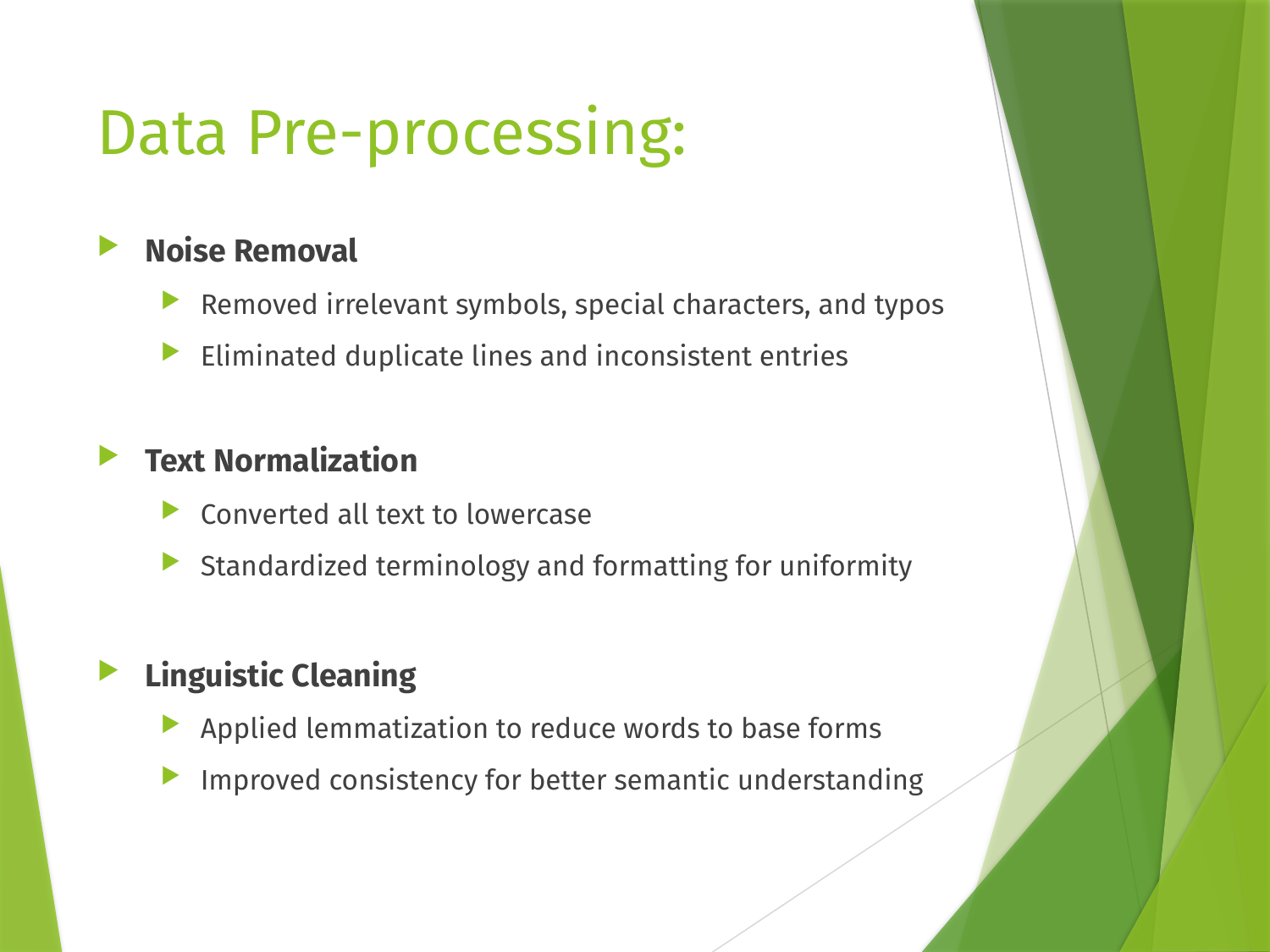

# Data Pre-processing:
Noise Removal
Removed irrelevant symbols, special characters, and typos
Eliminated duplicate lines and inconsistent entries

Text Normalization
Converted all text to lowercase
Standardized terminology and formatting for uniformity

Linguistic Cleaning
Applied lemmatization to reduce words to base forms
Improved consistency for better semantic understanding